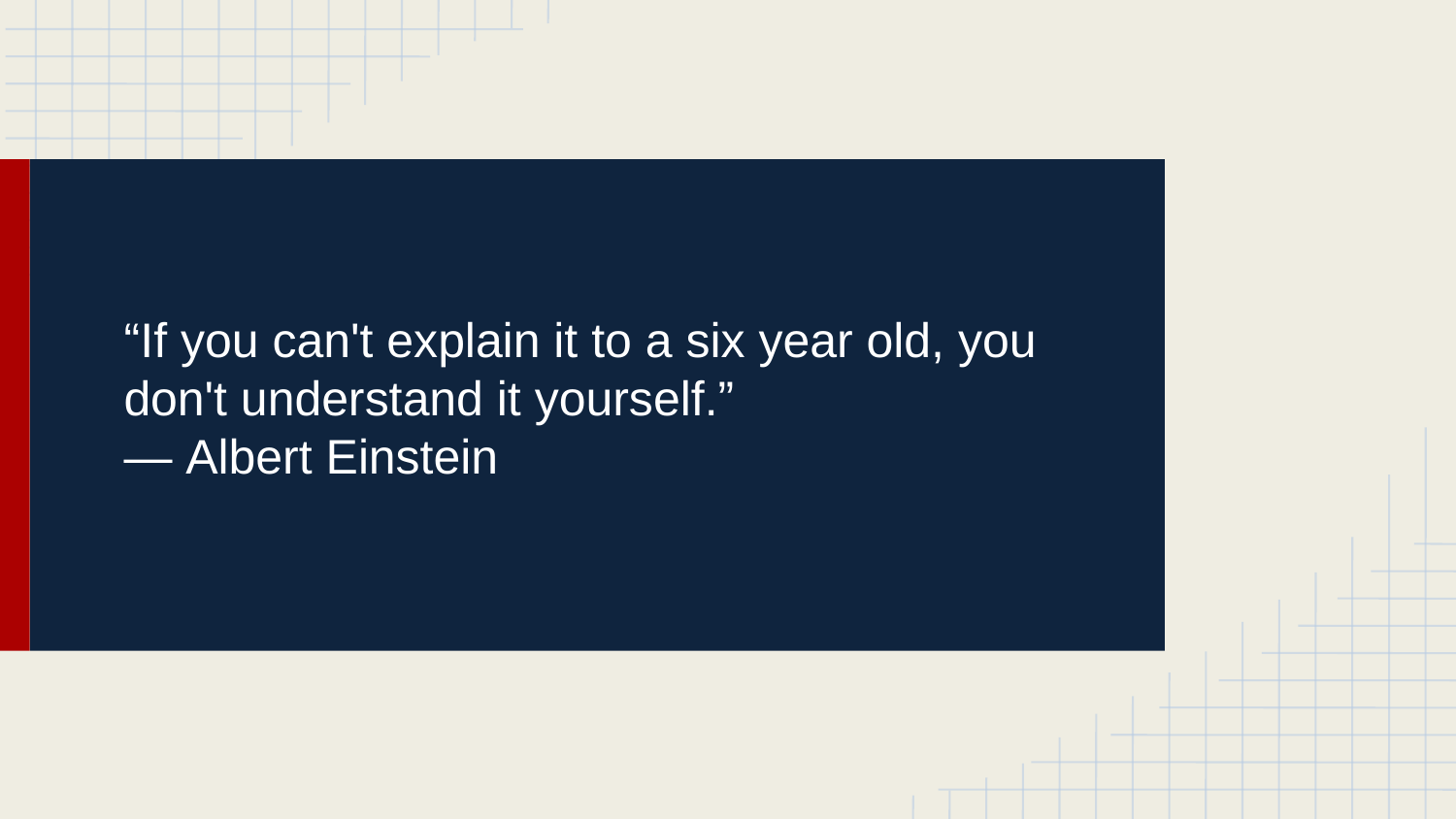

# “If you can't explain it to a six year old, you don't understand it yourself.”
― Albert Einstein